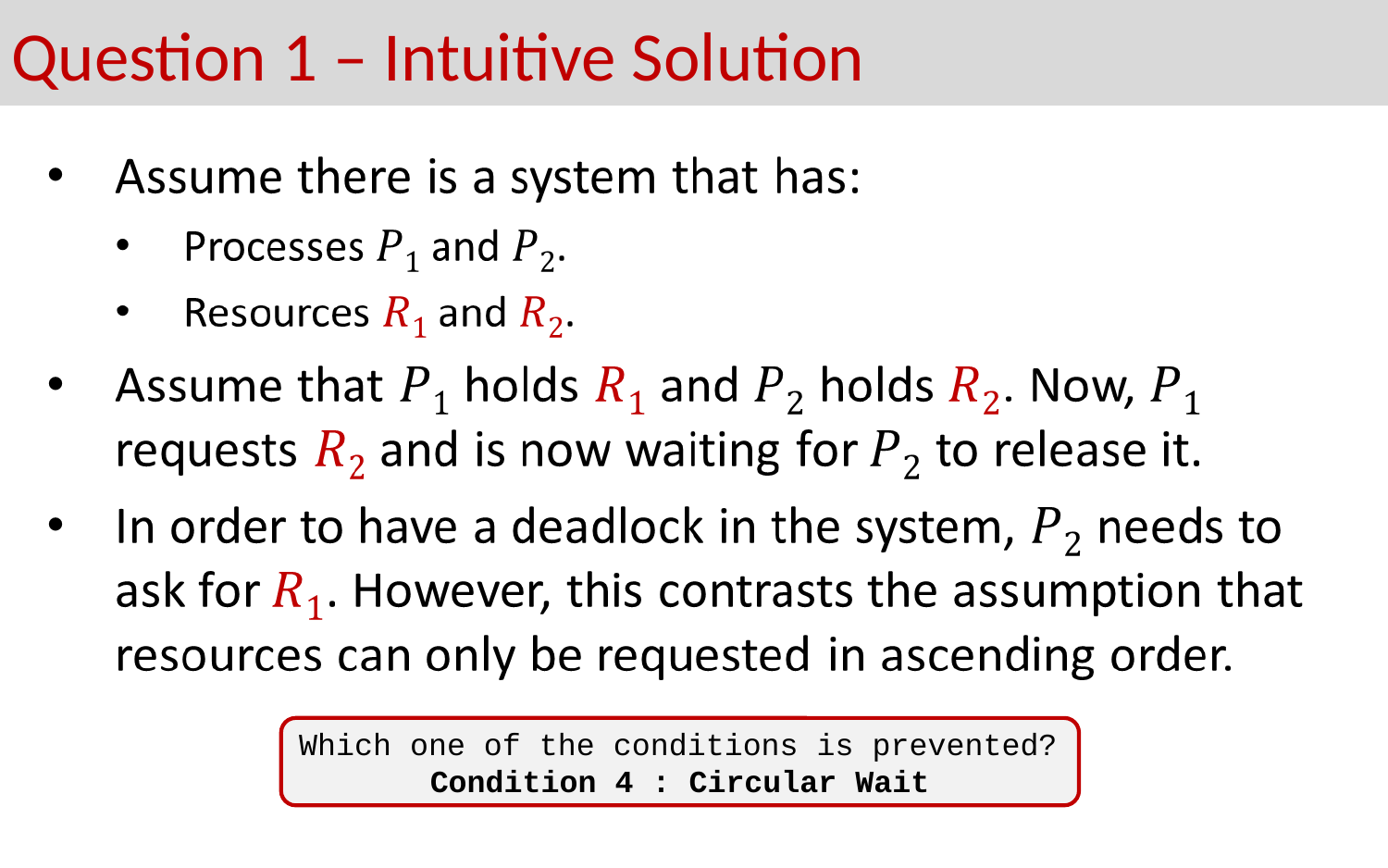

Question 1 – Intuitive Solution

Which one of the conditions is prevented?
Condition 4 : Circular Wait